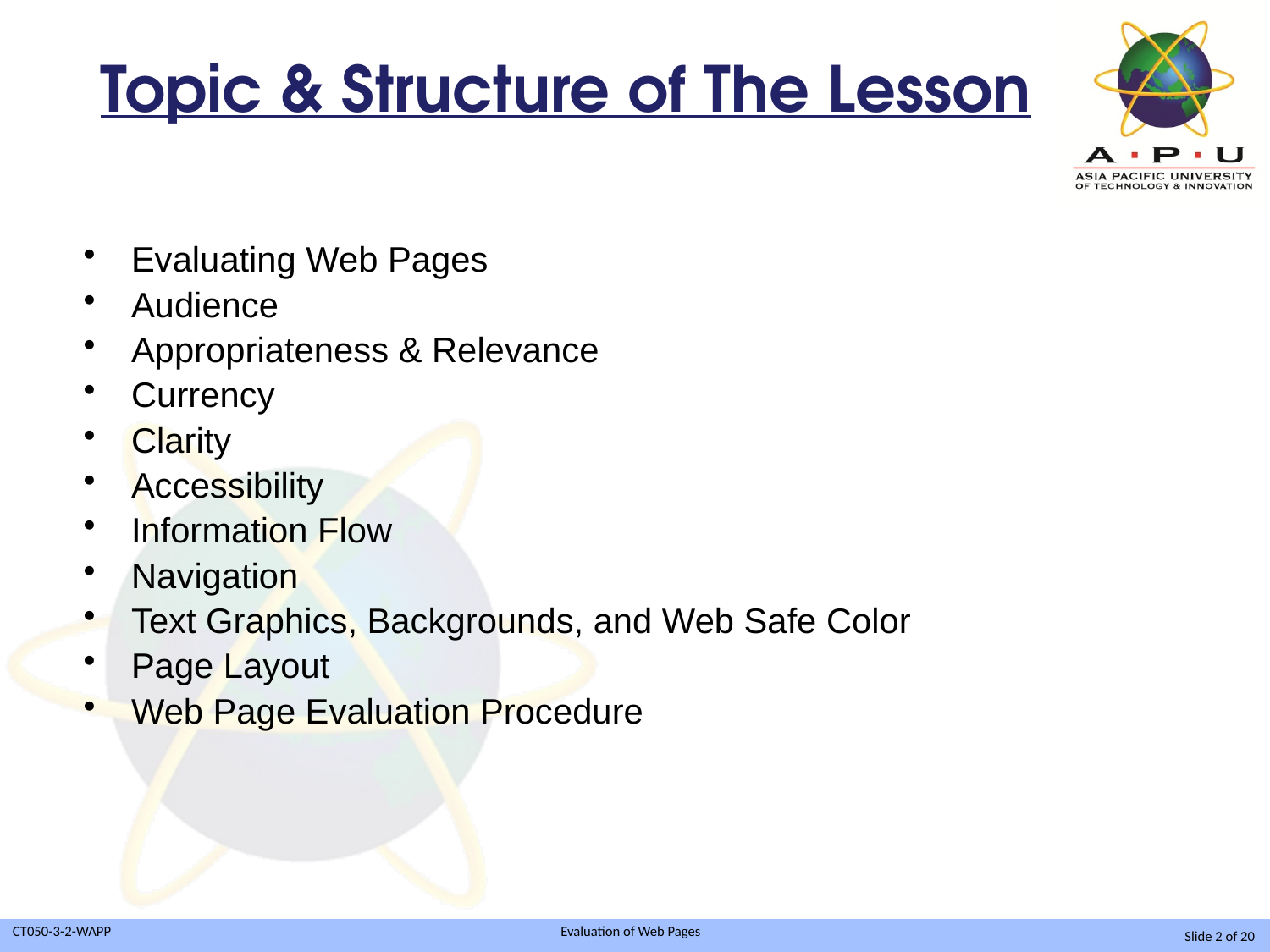

# Topic & Structure of The Lesson
Evaluating Web Pages
Audience
Appropriateness & Relevance
Currency
Clarity
Accessibility
Information Flow
Navigation
Text Graphics, Backgrounds, and Web Safe Color
Page Layout
Web Page Evaluation Procedure